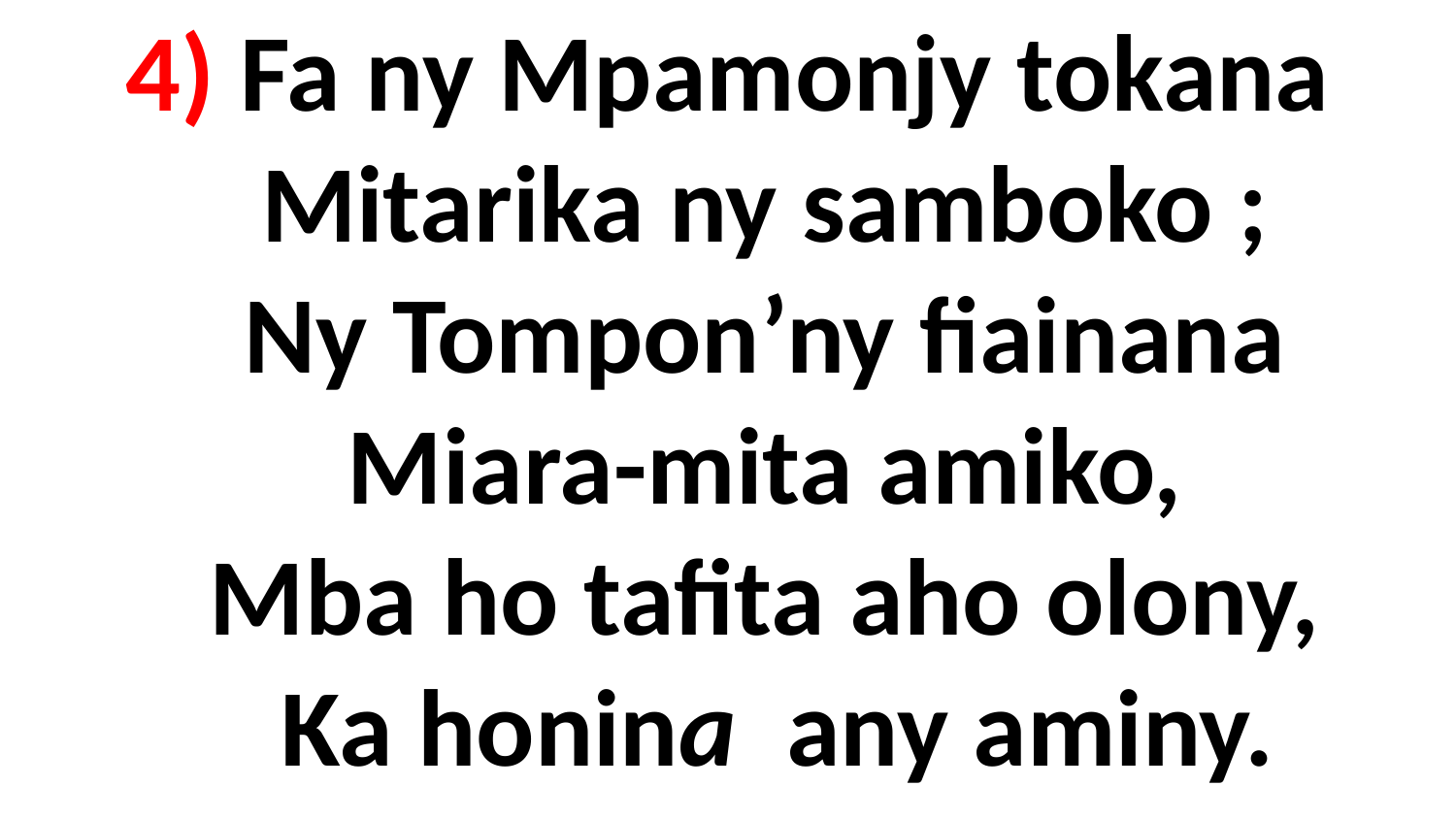

# 4) Fa ny Mpamonjy tokana Mitarika ny samboko ; Ny Tompon’ny fiainana Miara-mita amiko, Mba ho tafita aho olony, Ka honina  any aminy.